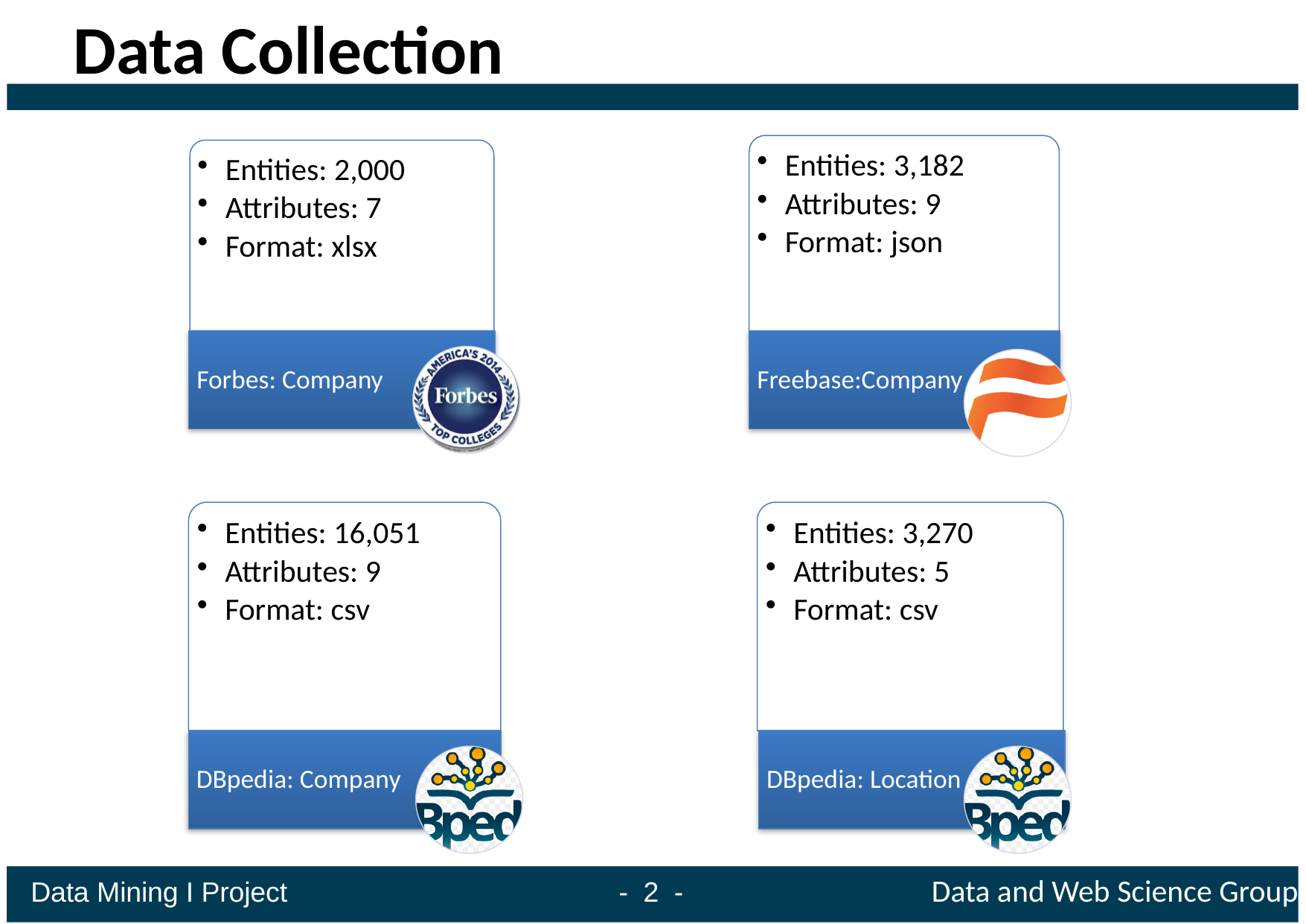

# Data Collection
Entities: 2,000
Attributes: 7
Format: xlsx
Forbes: Company
Entities: 3,182
Attributes: 9
Format: json
Freebase:Company
Entities: 16,051
Attributes: 9
Format: csv
DBpedia: Company
Entities: 3,270
Attributes: 5
Format: csv
DBpedia: Location
 Data Mining I Project                                           -  2  -                                Data and Web Science Group